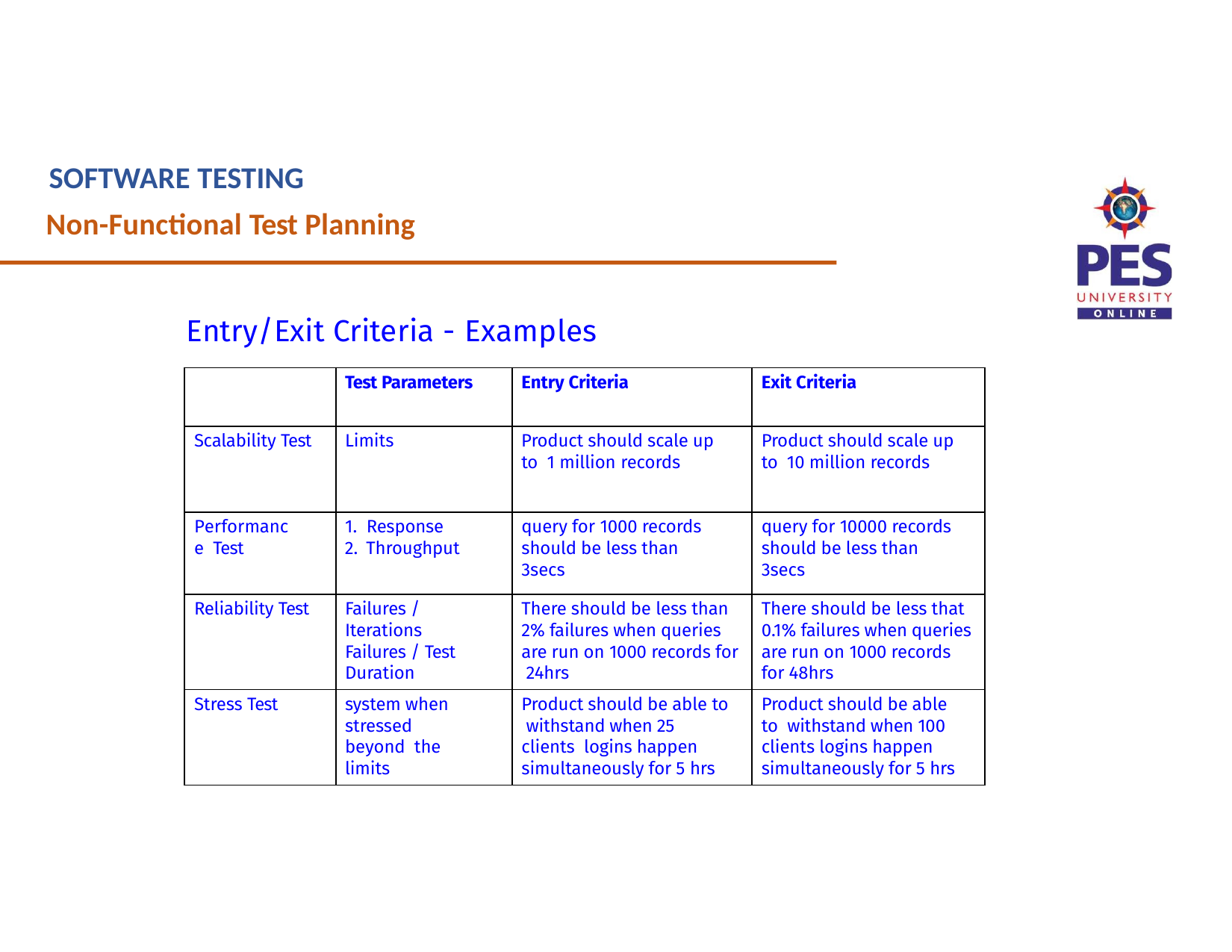

SOFTWARE TESTING
Non-Functional Test Planning

Entry/Exit Criteria - Examples
|  | Test Parameters | Entry Criteria | Exit Criteria |
| --- | --- | --- | --- |
| Scalability Test | Limits | Product should scale up to 1 million records | Product should scale up to 10 million records |
| Performance Test | Response Throughput | query for 1000 records should be less than 3secs | query for 10000 records should be less than 3secs |
| Reliability Test | Failures / Iterations Failures / Test Duration | There should be less than 2% failures when queries are run on 1000 records for 24hrs | There should be less that 0.1% failures when queries are run on 1000 records for 48hrs |
| Stress Test | system when stressed beyond the limits | Product should be able to withstand when 25 clients logins happen simultaneously for 5 hrs | Product should be able to withstand when 100 clients logins happen simultaneously for 5 hrs |